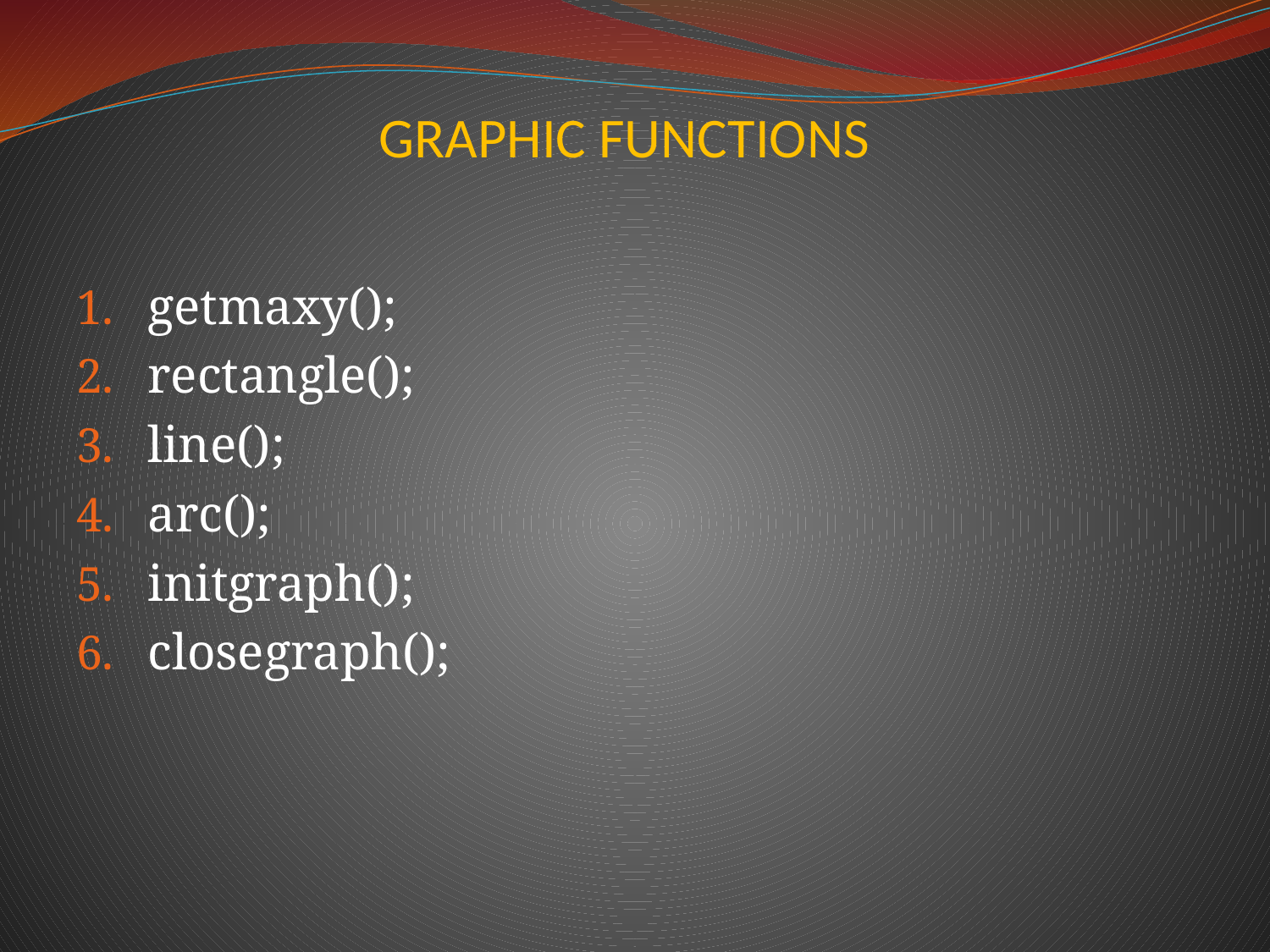

GRAPHIC FUNCTIONS
getmaxy();
rectangle();
line();
arc();
initgraph();
closegraph();